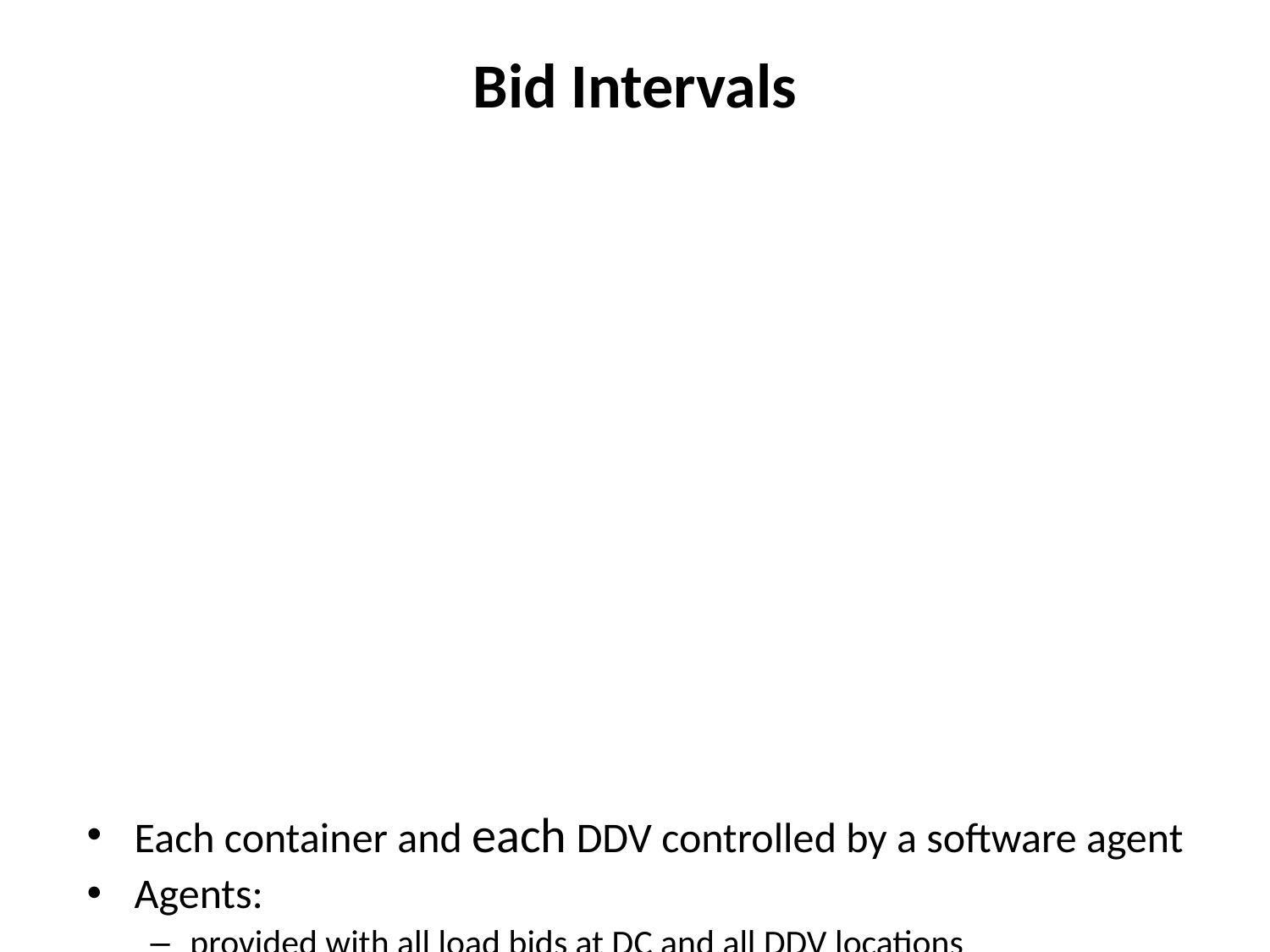

# Bid Intervals

Each container and each DDV controlled by a software agent
Agents:
provided with all load bids at DC and all DDV locations
can make side payments with each other